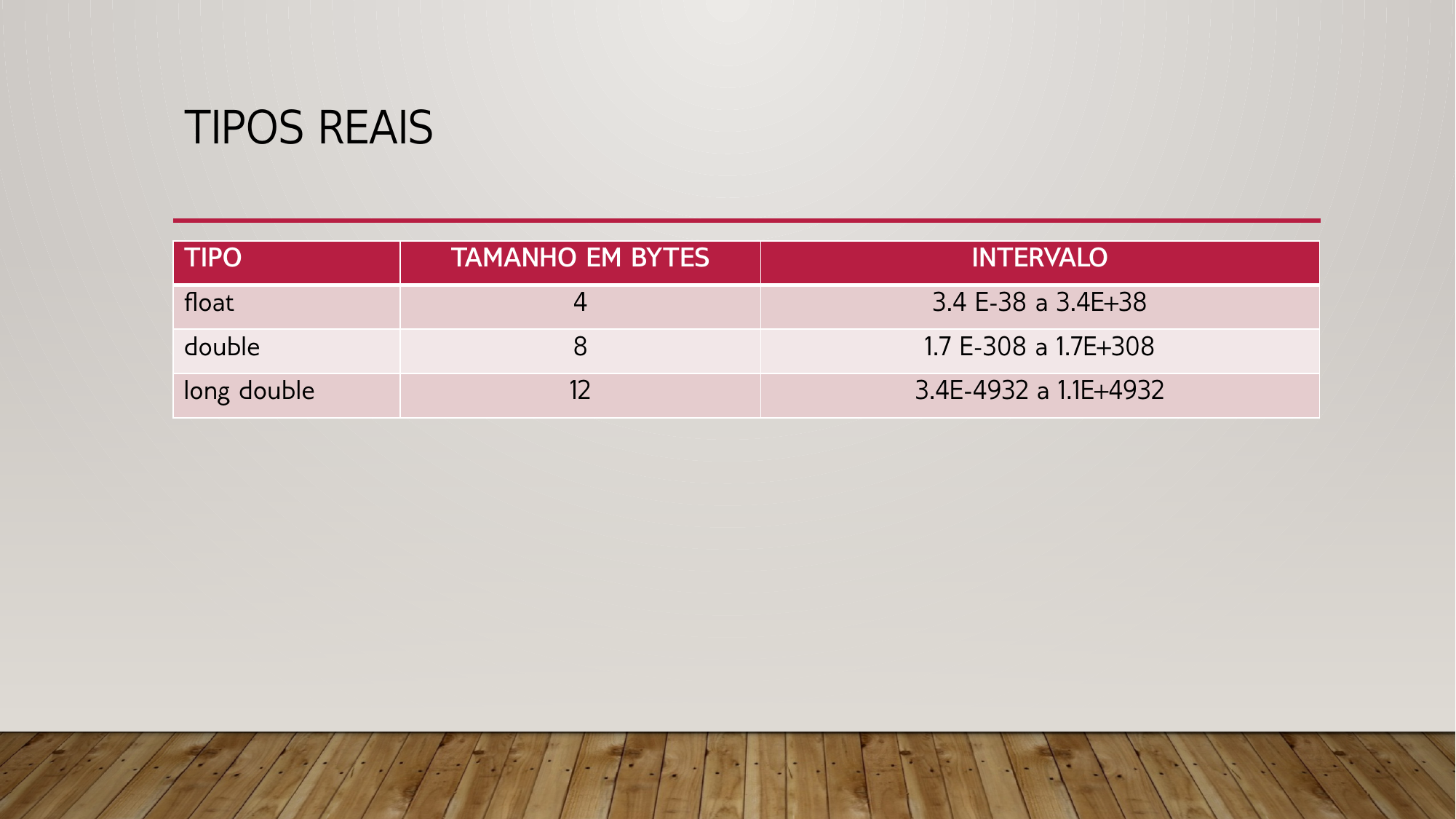

# TIPOS REAIS
| TIPO | TAMANHO EM BYTES | INTERVALO |
| --- | --- | --- |
| float | 4 | 3.4 E-38 a 3.4E+38 |
| double | 8 | 1.7 E-308 a 1.7E+308 |
| long double | 12 | 3.4E-4932 a 1.1E+4932 |